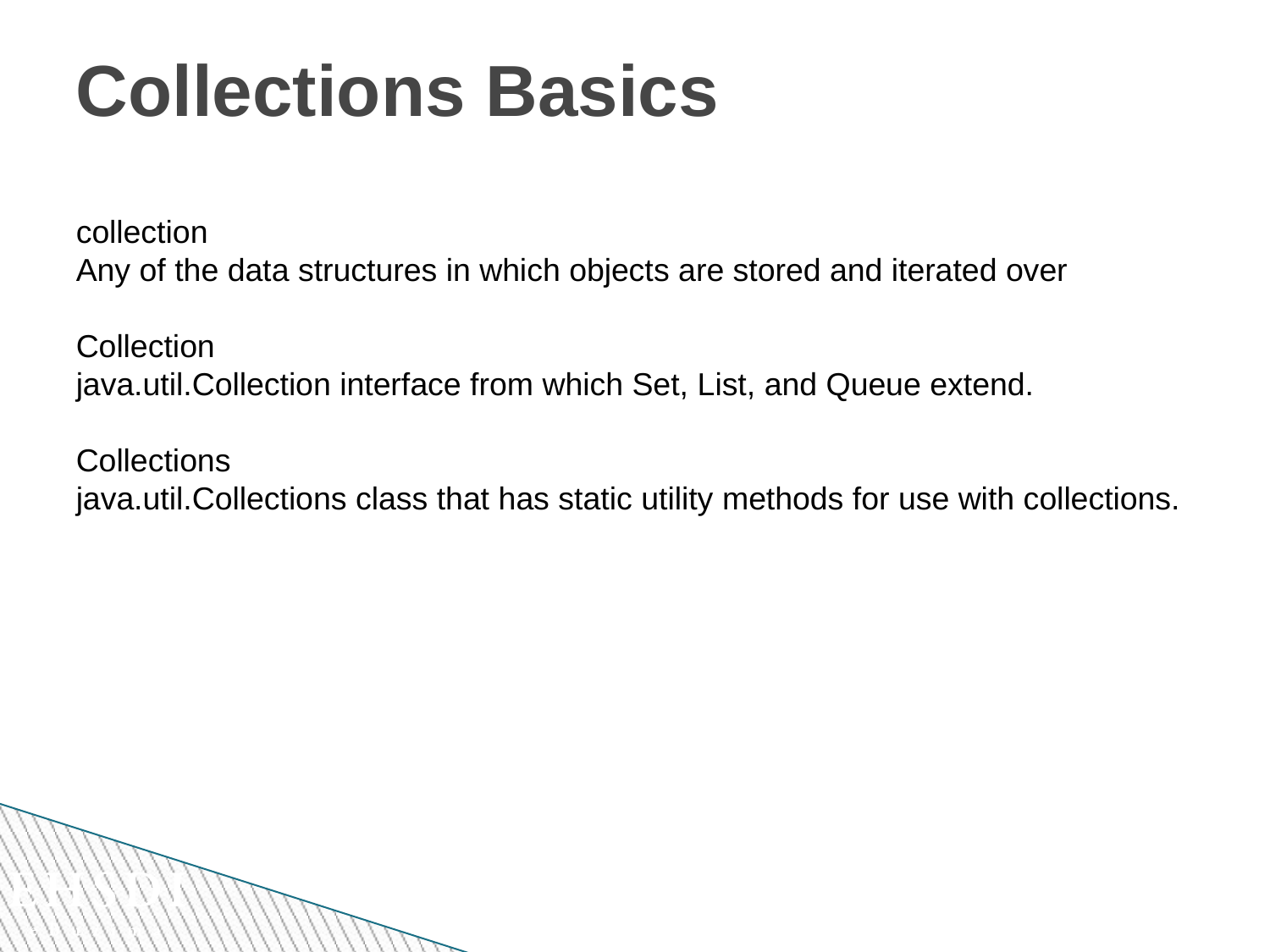

Collections Basics
collection
Any of the data structures in which objects are stored and iterated over

Collection
java.util.Collection interface from which Set, List, and Queue extend.

Collections
java.util.Collections class that has static utility methods for use with collections.